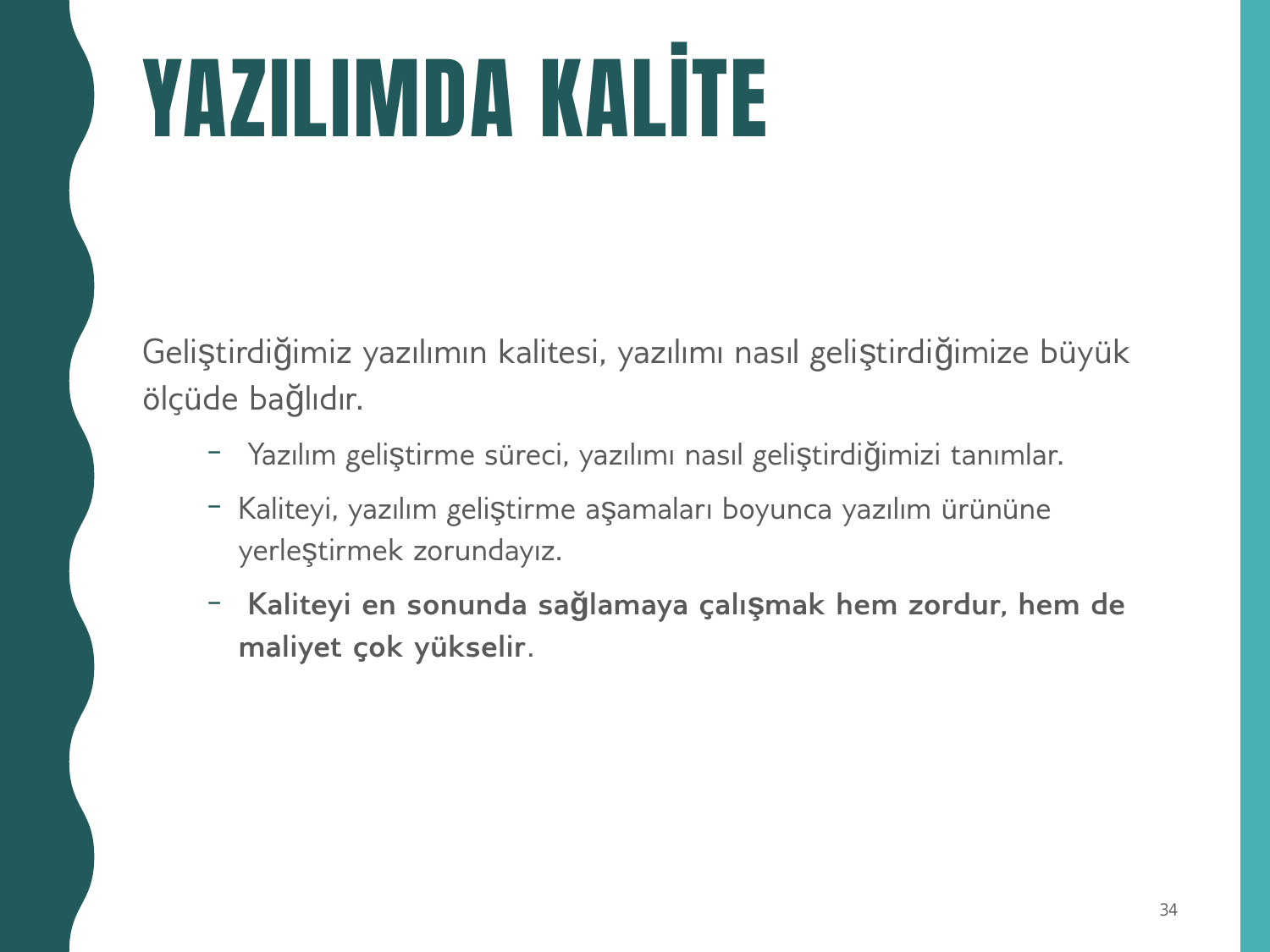

# Yazılımda Kalite
Geliştirdiğimiz yazılımın kalitesi, yazılımı nasıl geliştirdiğimize büyük ölçüde bağlıdır.
 Yazılım geliştirme süreci, yazılımı nasıl geliştirdiğimizi tanımlar.
Kaliteyi, yazılım geliştirme aşamaları boyunca yazılım ürününe yerleştirmek zorundayız.
 Kaliteyi en sonunda sağlamaya çalışmak hem zordur, hem de maliyet çok yükselir.
34